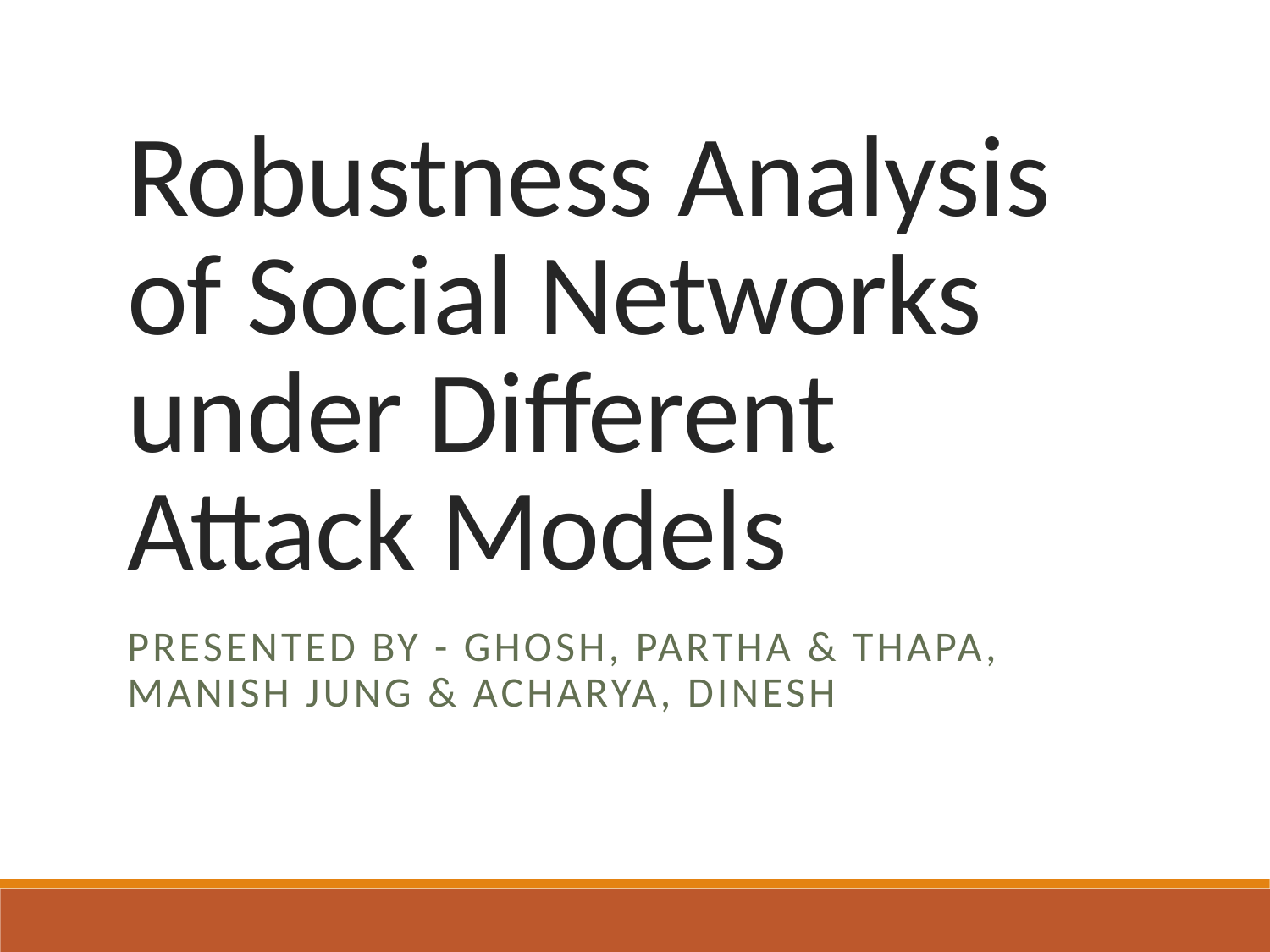

# Robustness Analysis of Social Networks under Different Attack Models
Presented by - Ghosh, Partha & Thapa, Manish Jung & Acharya, Dinesh